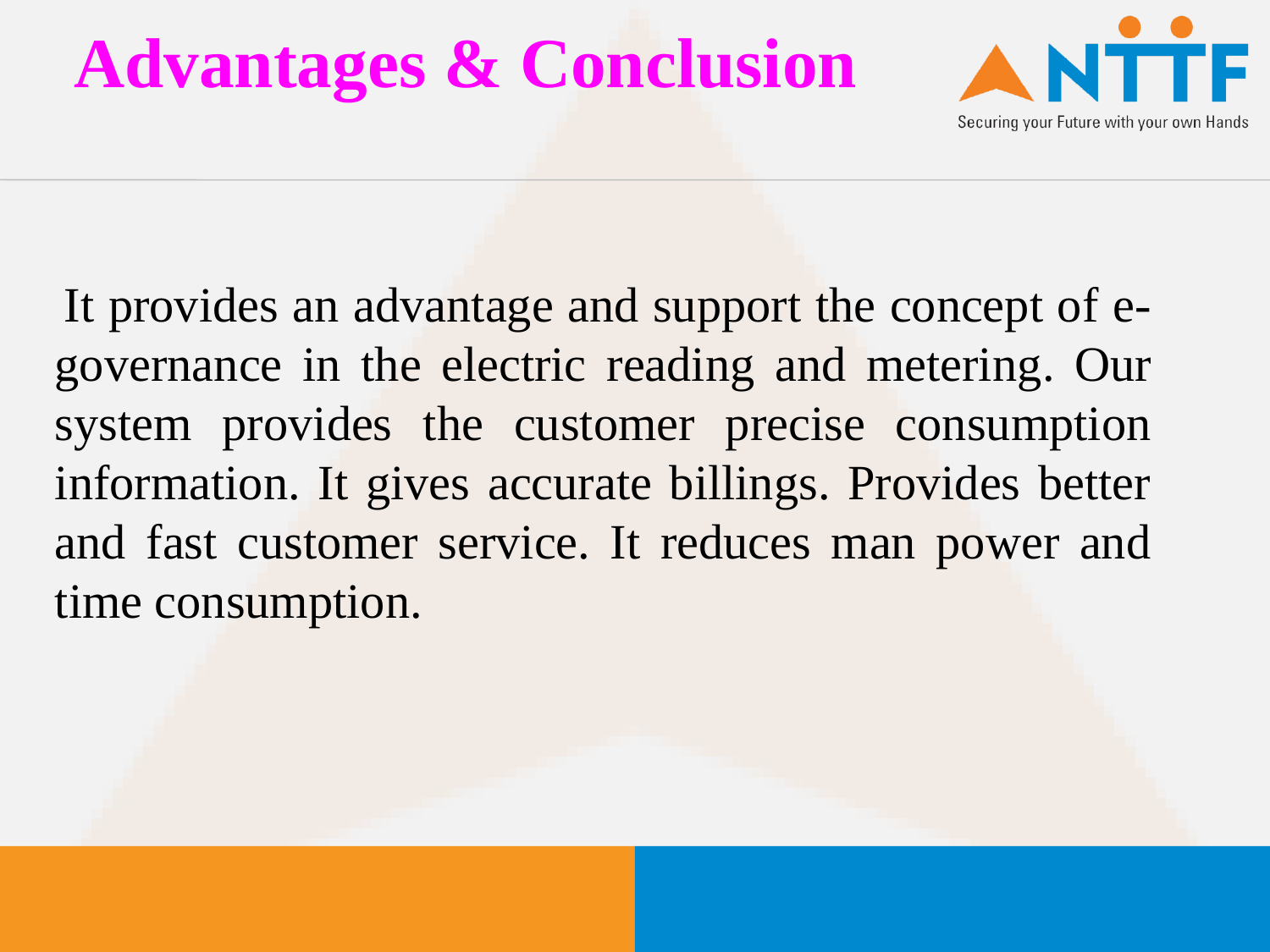

# Advantages & Conclusion
 It provides an advantage and support the concept of e-governance in the electric reading and metering. Our system provides the customer precise consumption information. It gives accurate billings. Provides better and fast customer service. It reduces man power and time consumption.